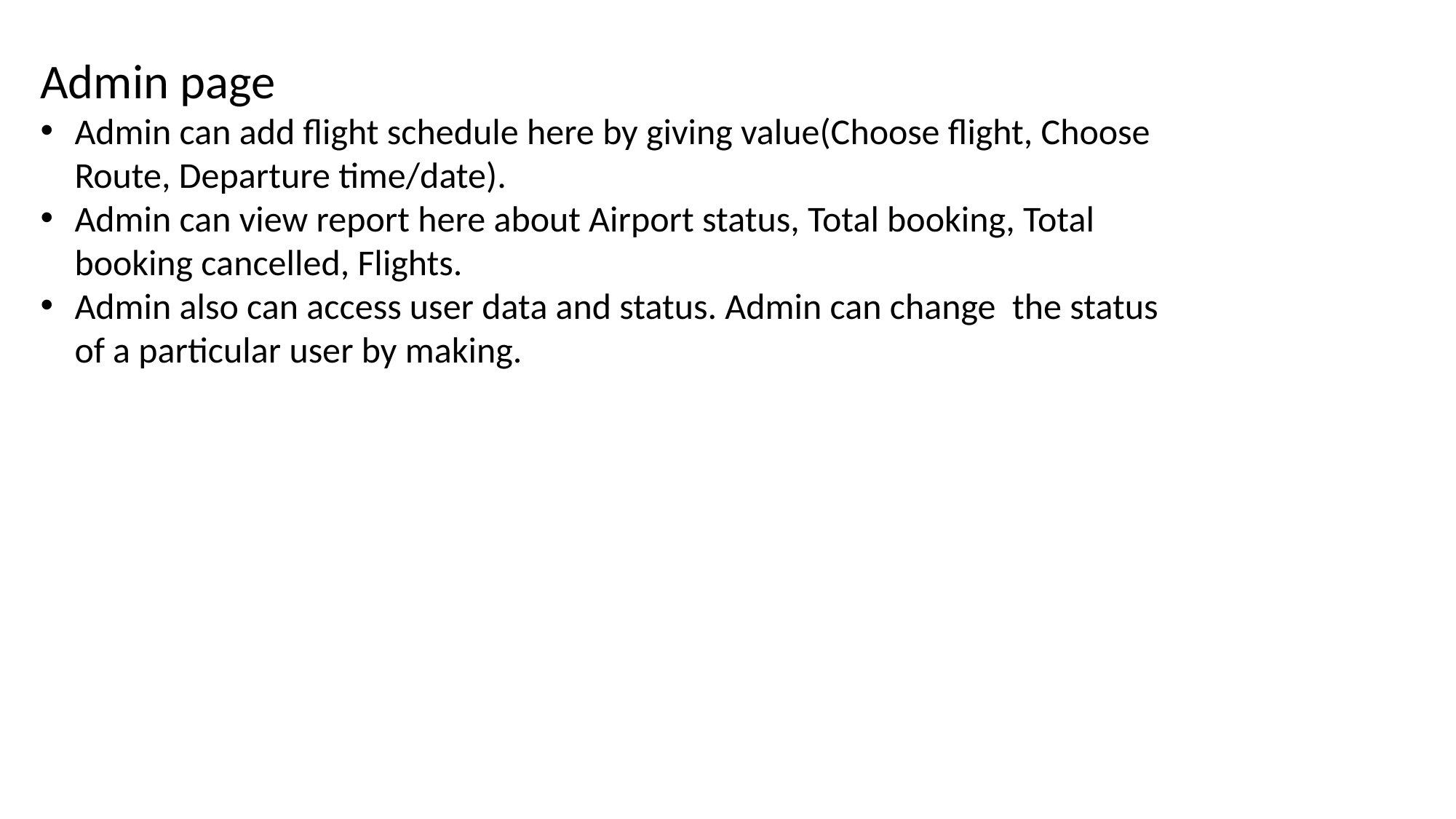

Admin page
Admin can add flight schedule here by giving value(Choose flight, Choose Route, Departure time/date).
Admin can view report here about Airport status, Total booking, Total booking cancelled, Flights.
Admin also can access user data and status. Admin can change  the status of a particular user by making.